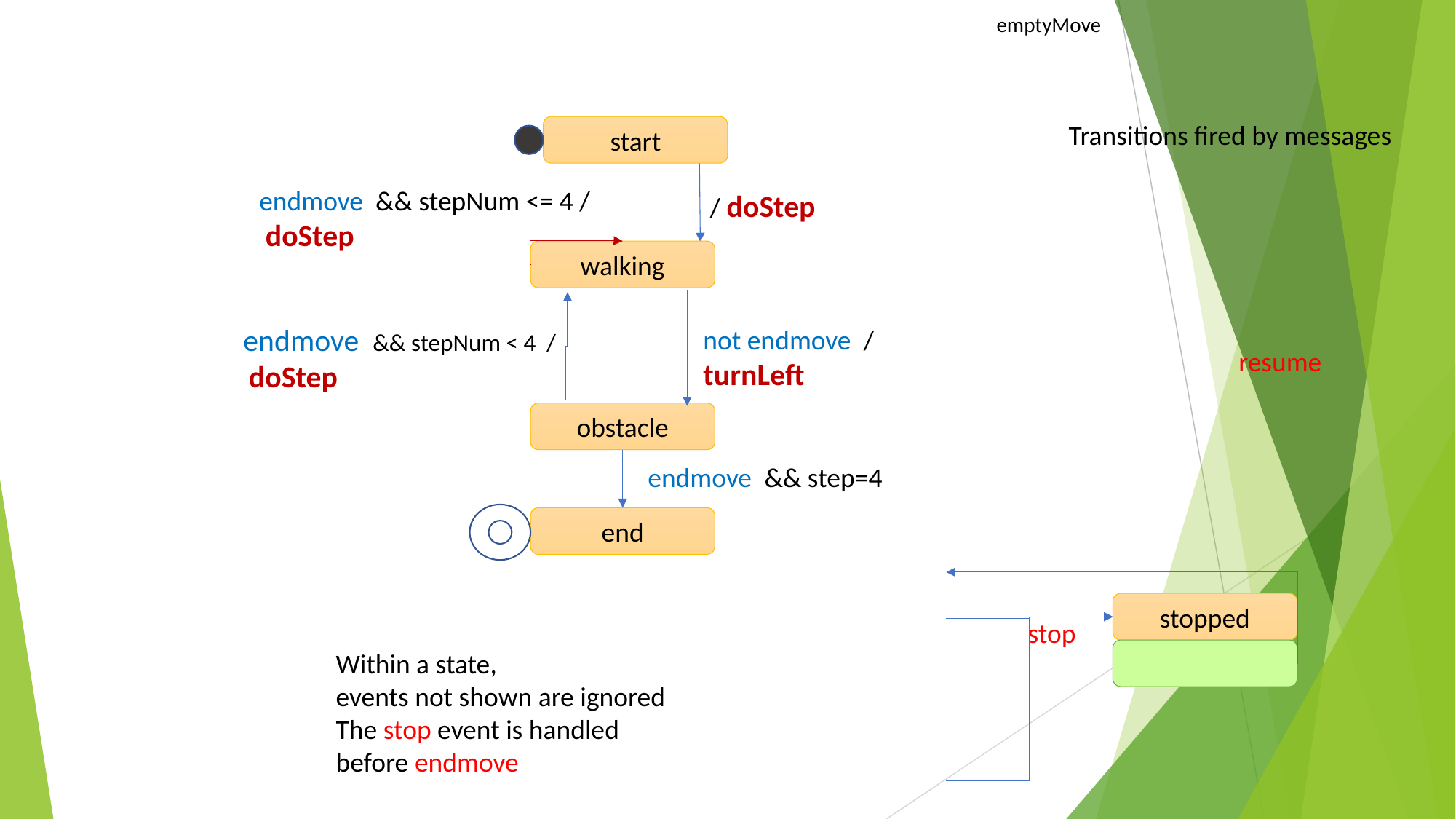

emptyMove
Transitions fired by messages
start

endmove  && stepNum <= 4 /
 doStep
 / doStep
walking
endmove  && stepNum < 4  /
 doStep
not endmove  /
turnLeft
resume
obstacle
endmove  && step=4

end
stopped

stop
Within a state,
events not shown are ignored
The stop event is handled
before endmove